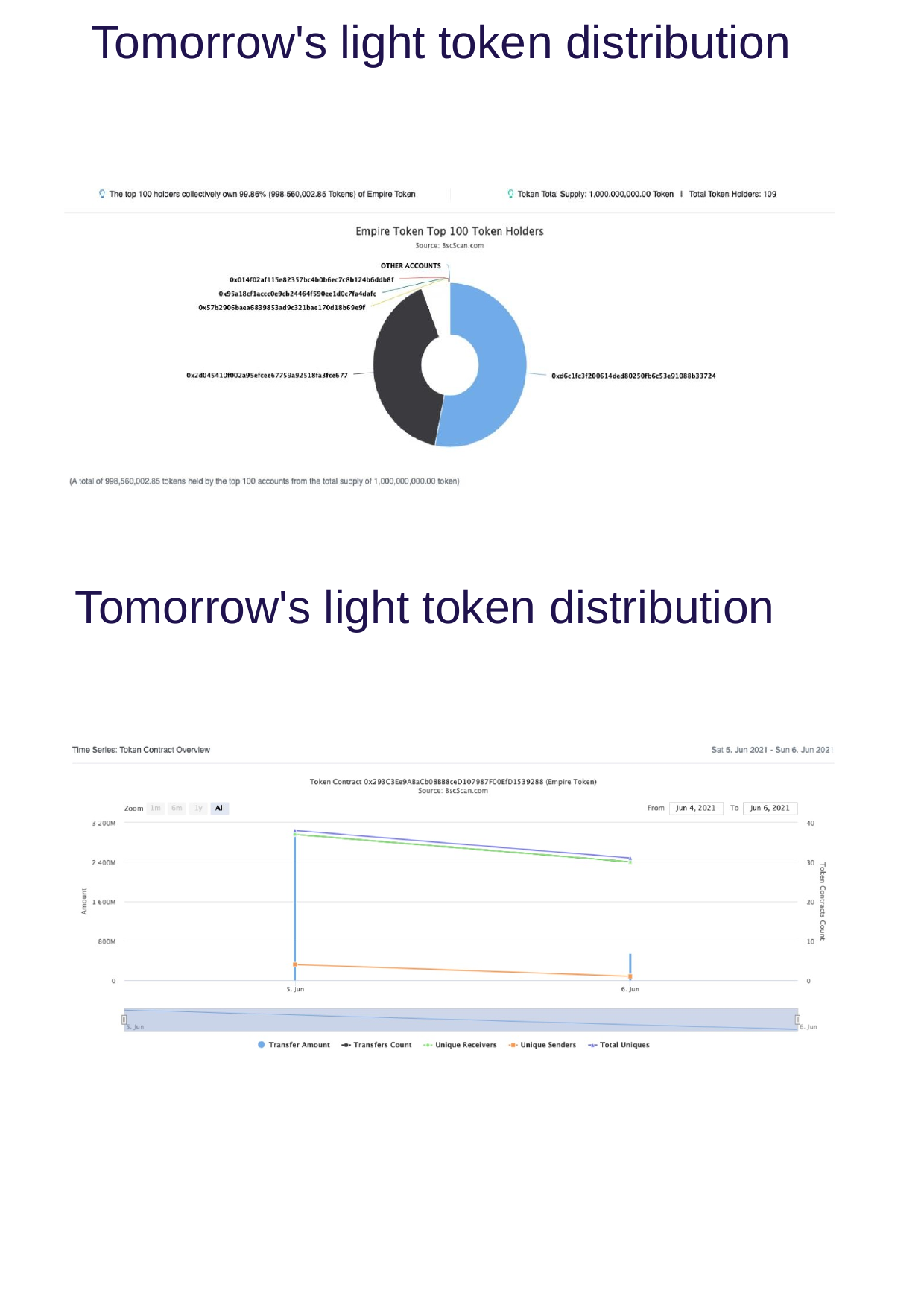

# Tomorrow's light token distribution

Tomorrow's light token distribution